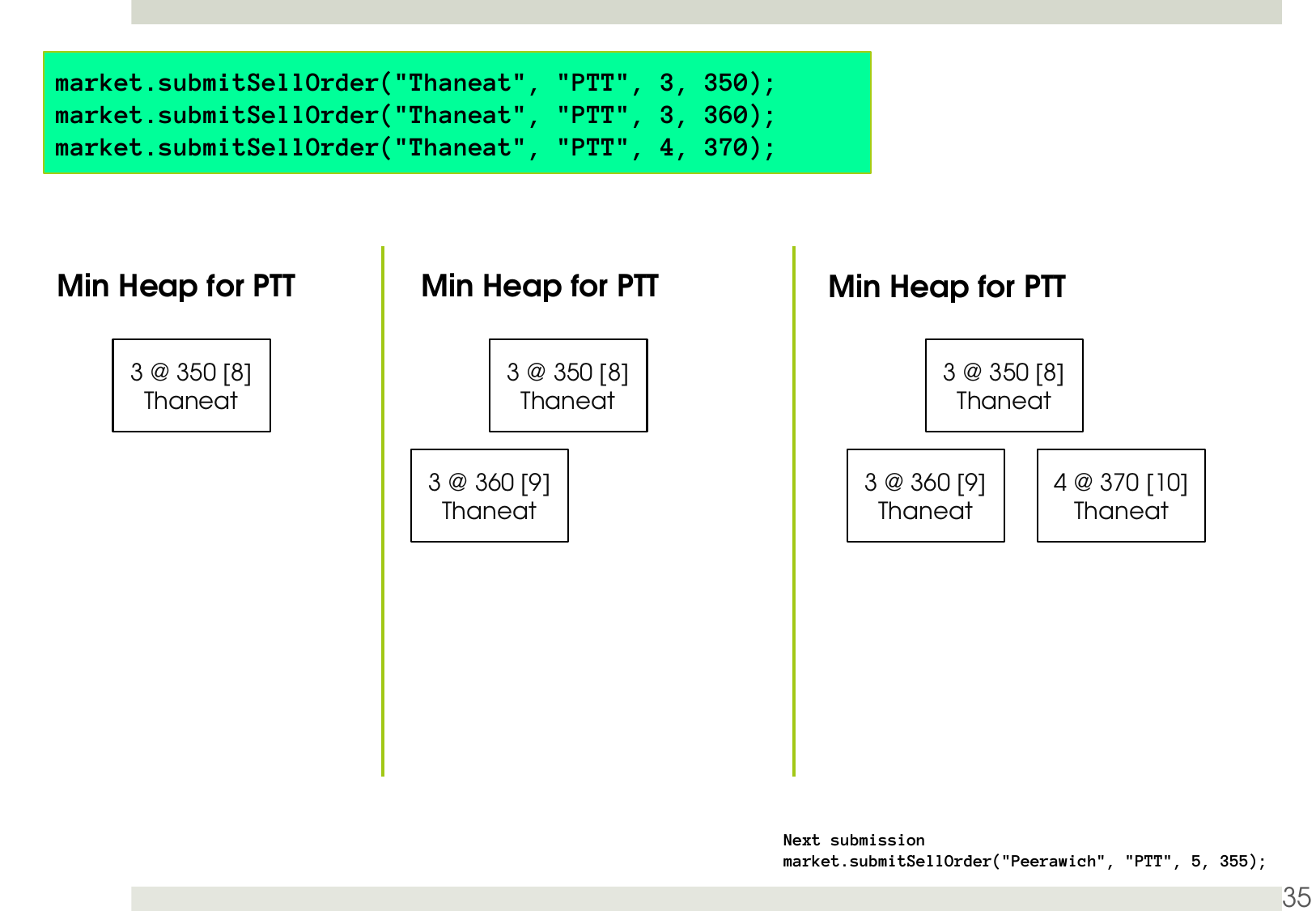

market.submitSellOrder("Thaneat", "PTT", 3, 350);
market.submitSellOrder("Thaneat", "PTT", 3, 360);
market.submitSellOrder("Thaneat", "PTT", 4, 370);
Min Heap for PTT
Min Heap for PTT
Min Heap for PTT
3 @ 350 [8]
Thaneat
3 @ 350 [8]
Thaneat
3 @ 350 [8]
Thaneat
3 @ 360 [9]
Thaneat
3 @ 360 [9]
Thaneat
4 @ 370 [10]
Thaneat
Next submission
market.submitSellOrder("Peerawich", "PTT", 5, 355);
35